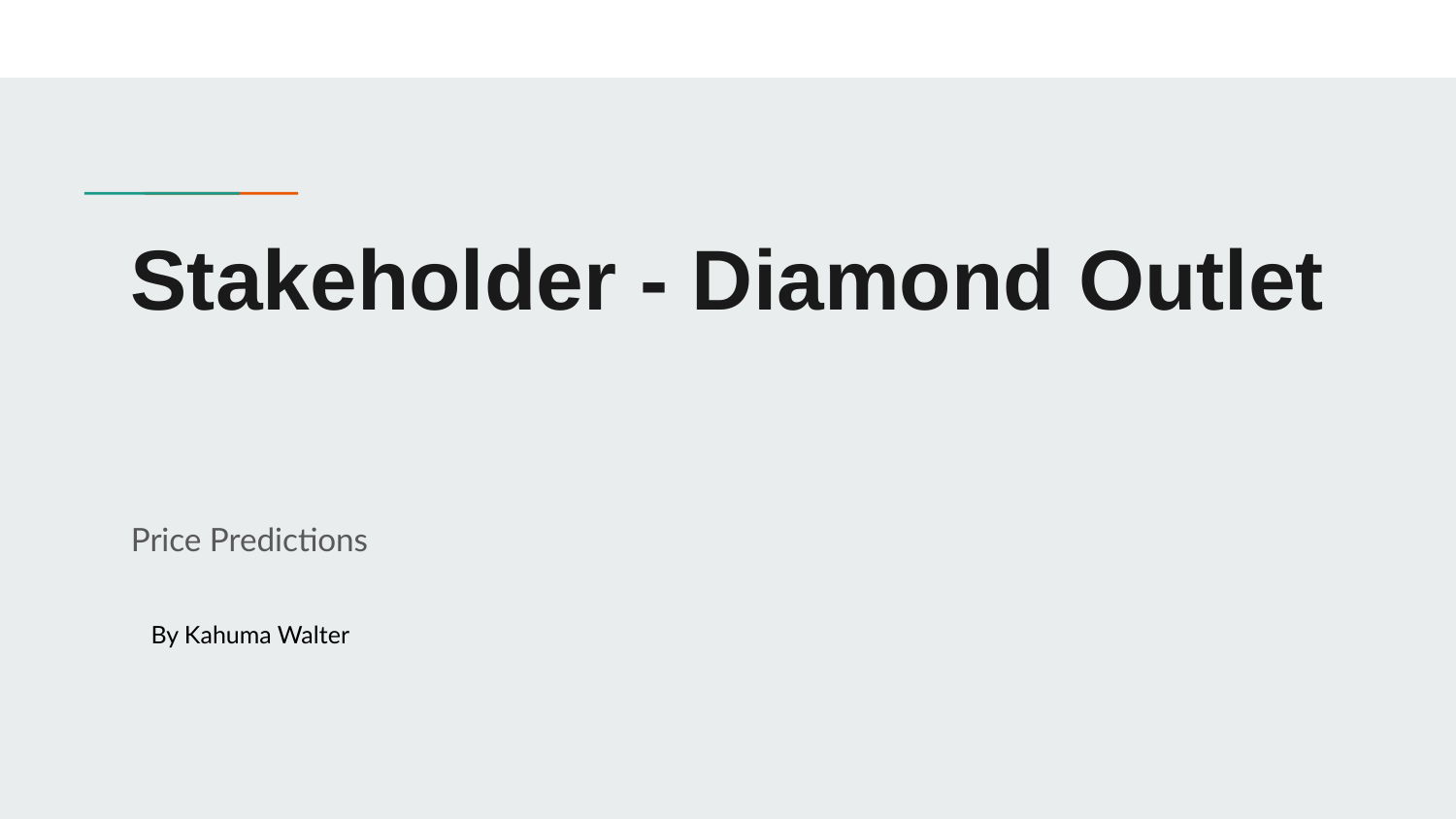

# Stakeholder - Diamond Outlet
Price Predictions
By Kahuma Walter